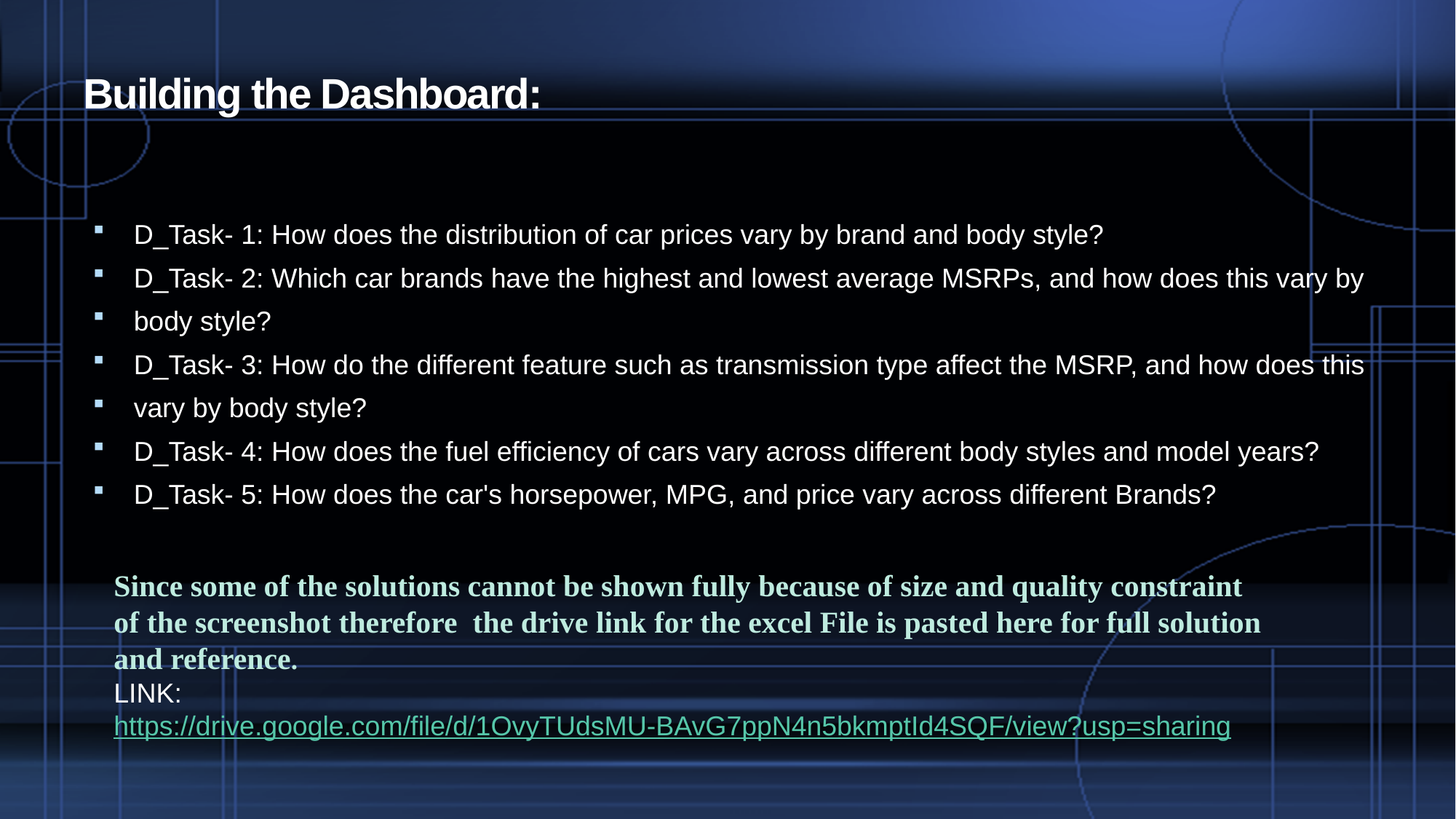

# Building the Dashboard:
D_Task- 1: How does the distribution of car prices vary by brand and body style?
D_Task- 2: Which car brands have the highest and lowest average MSRPs, and how does this vary by
body style?
D_Task- 3: How do the different feature such as transmission type affect the MSRP, and how does this
vary by body style?
D_Task- 4: How does the fuel efficiency of cars vary across different body styles and model years?
D_Task- 5: How does the car's horsepower, MPG, and price vary across different Brands?
Since some of the solutions cannot be shown fully because of size and quality constraint of the screenshot therefore  the drive link for the excel File is pasted here for full solution and reference.
LINK:
https://drive.google.com/file/d/1OvyTUdsMU-BAvG7ppN4n5bkmptId4SQF/view?usp=sharing